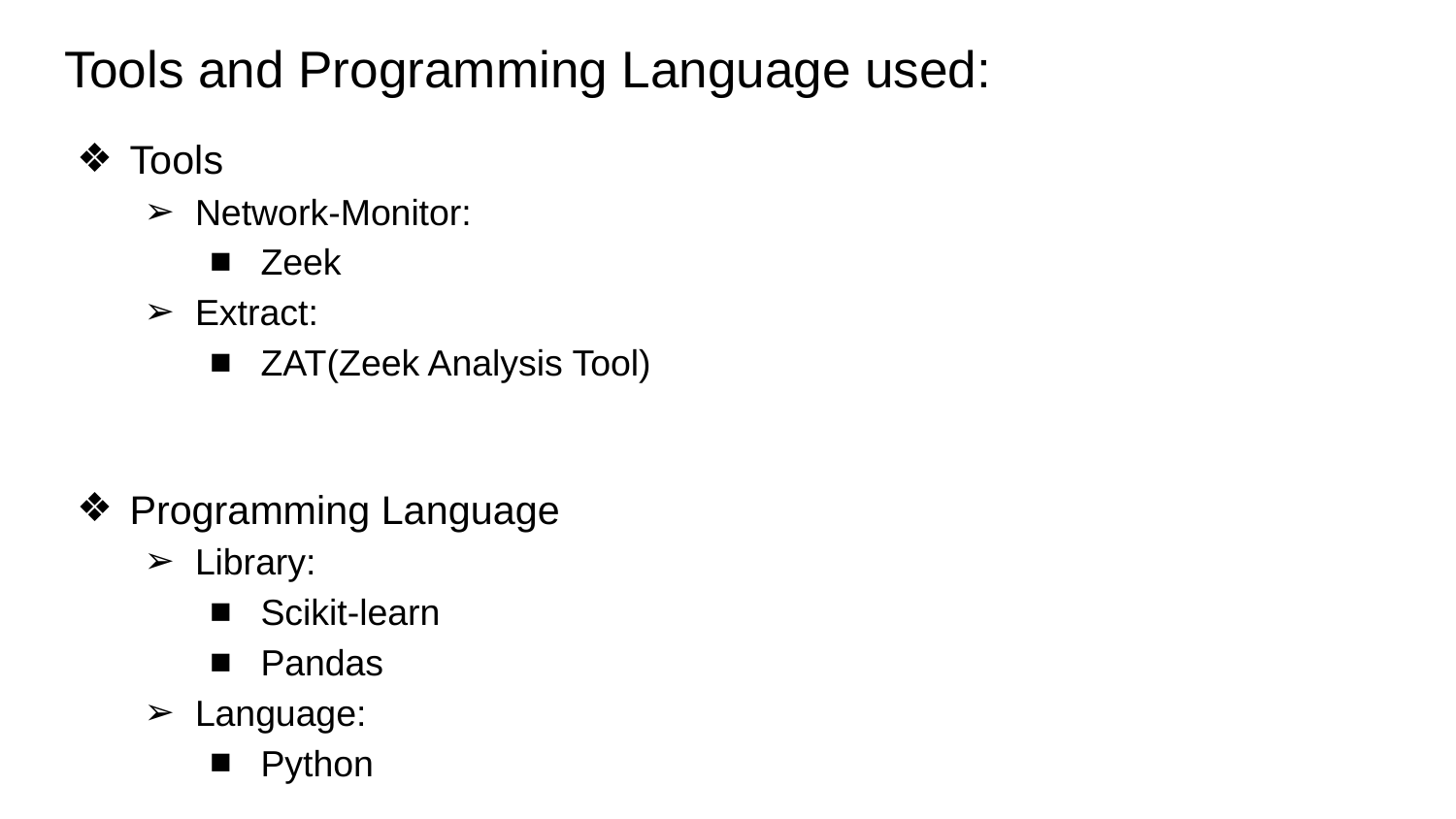

# Tools and Programming Language used:
Tools
Network-Monitor:
Zeek
Extract:
ZAT(Zeek Analysis Tool)

Programming Language
Library:
Scikit-learn
Pandas
Language:
Python